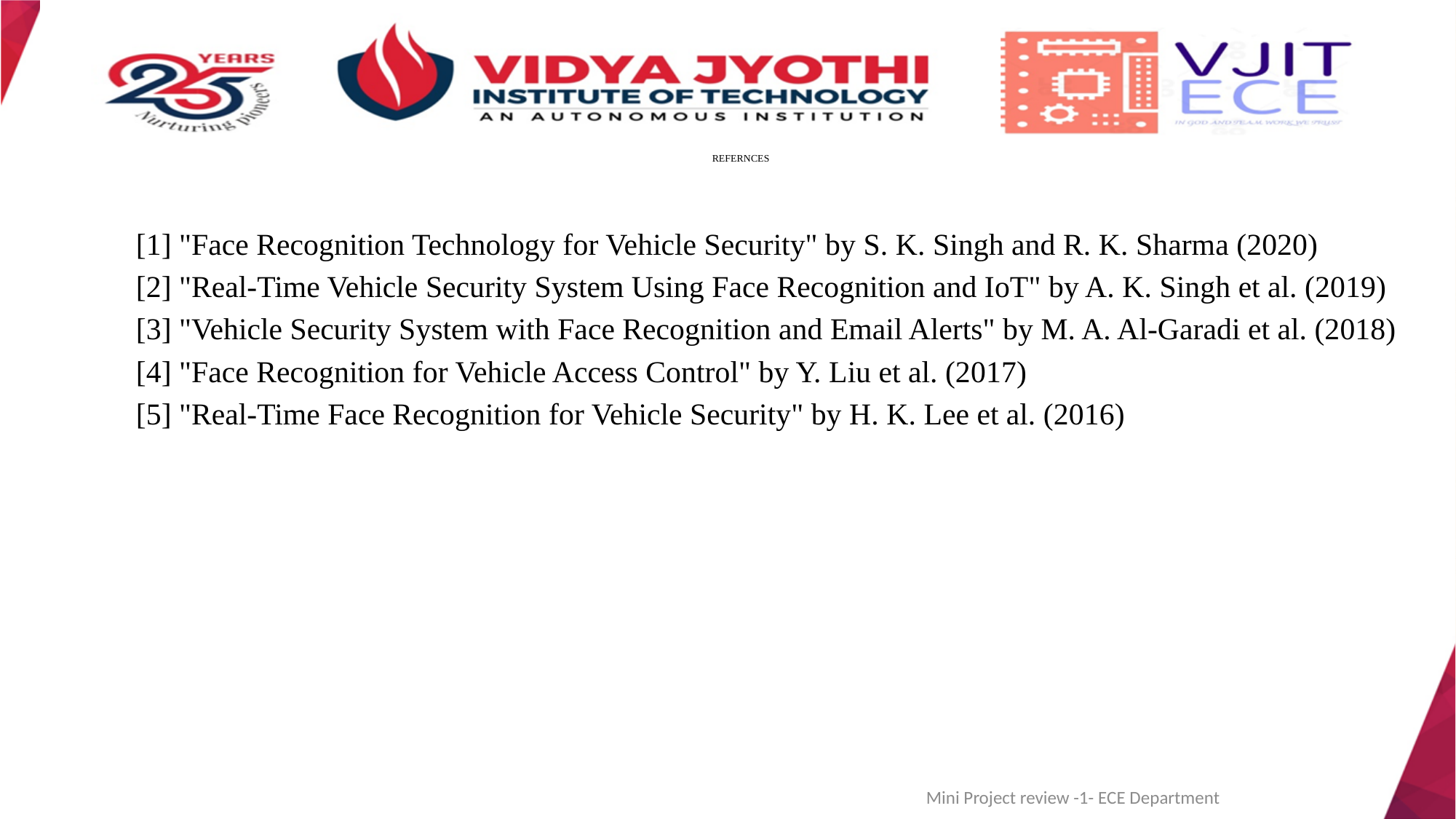

# REFERNCES

[1] "Face Recognition Technology for Vehicle Security" by S. K. Singh and R. K. Sharma (2020)
[2] "Real-Time Vehicle Security System Using Face Recognition and IoT" by A. K. Singh et al. (2019)
[3] "Vehicle Security System with Face Recognition and Email Alerts" by M. A. Al-Garadi et al. (2018)
[4] "Face Recognition for Vehicle Access Control" by Y. Liu et al. (2017)
[5] "Real-Time Face Recognition for Vehicle Security" by H. K. Lee et al. (2016)

Mini Project review -1- ECE Department